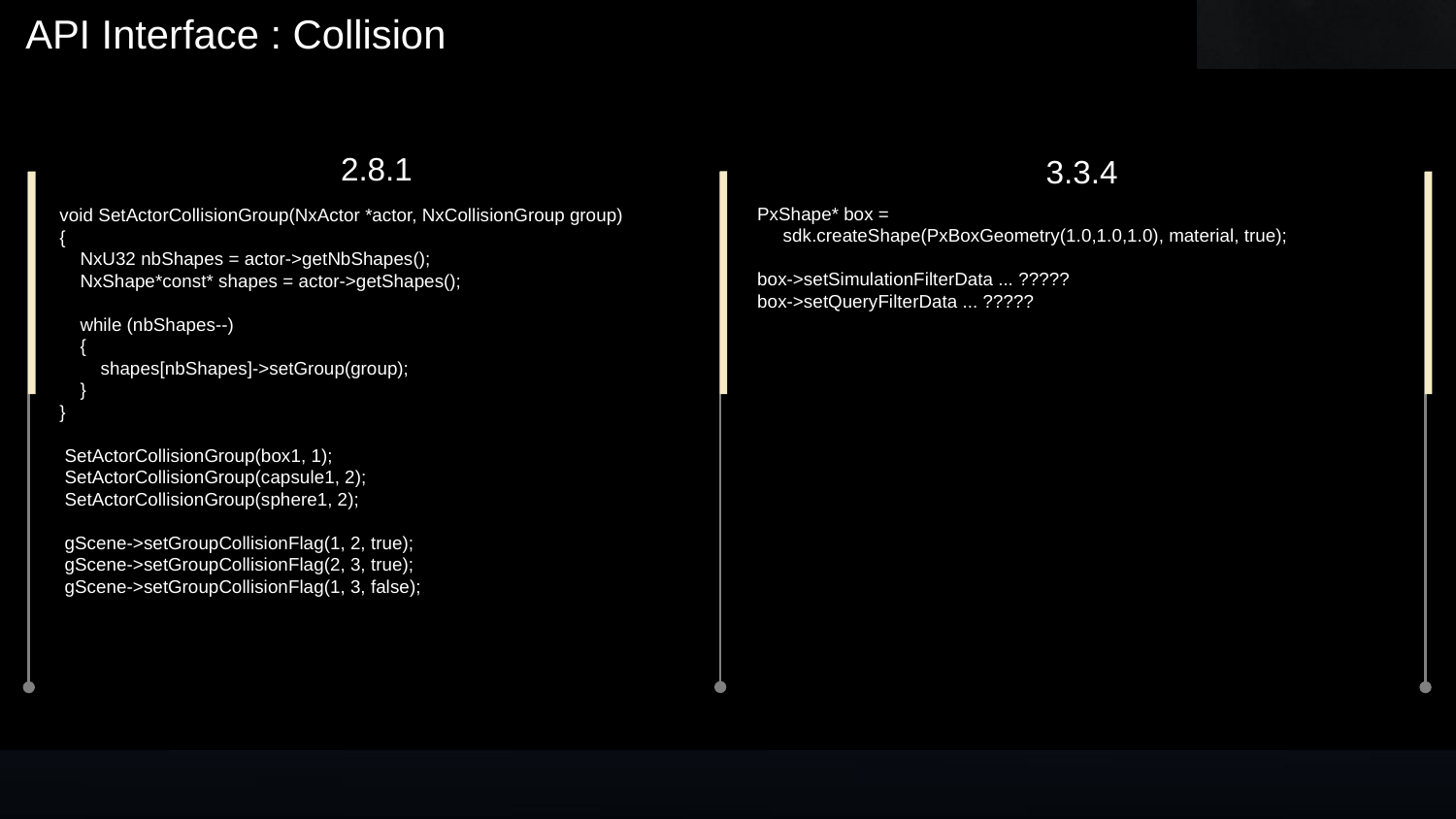

API Interface : Collision
2.8.1
3.3.4

PxShape* box =
     sdk.createShape(PxBoxGeometry(1.0,1.0,1.0), material, true);

box->setSimulationFilterData ... ?????
box->setQueryFilterData ... ?????
void SetActorCollisionGroup(NxActor *actor, NxCollisionGroup group)
{
    NxU32 nbShapes = actor->getNbShapes();
    NxShape*const* shapes = actor->getShapes();

    while (nbShapes--)
    {
        shapes[nbShapes]->setGroup(group);
    }
}

 SetActorCollisionGroup(box1, 1);
 SetActorCollisionGroup(capsule1, 2);
 SetActorCollisionGroup(sphere1, 2);

 gScene->setGroupCollisionFlag(1, 2, true);
 gScene->setGroupCollisionFlag(2, 3, true);
 gScene->setGroupCollisionFlag(1, 3, false);